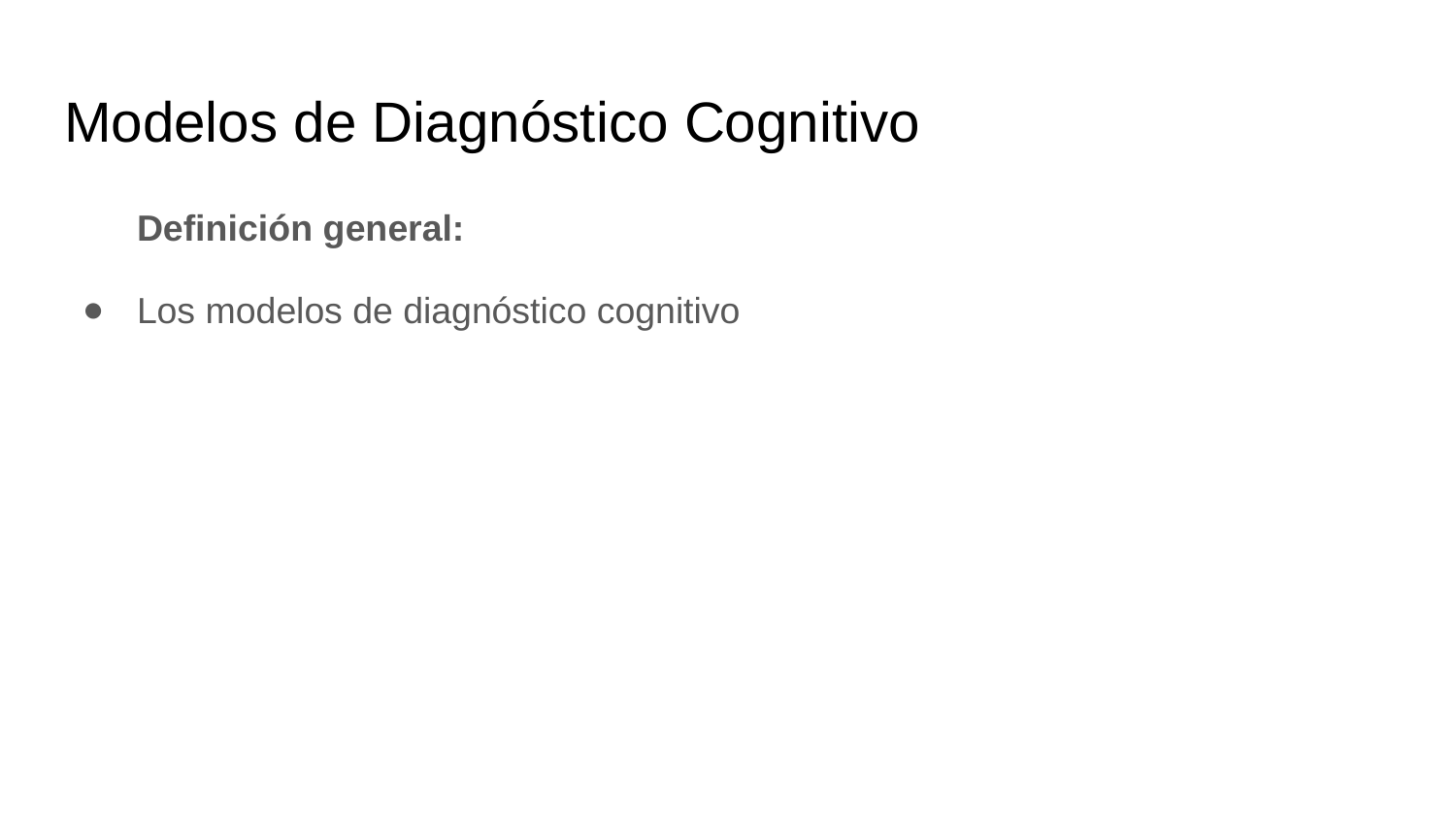

# Modelos de Diagnóstico Cognitivo
Definición general:
Los modelos de diagnóstico cognitivo